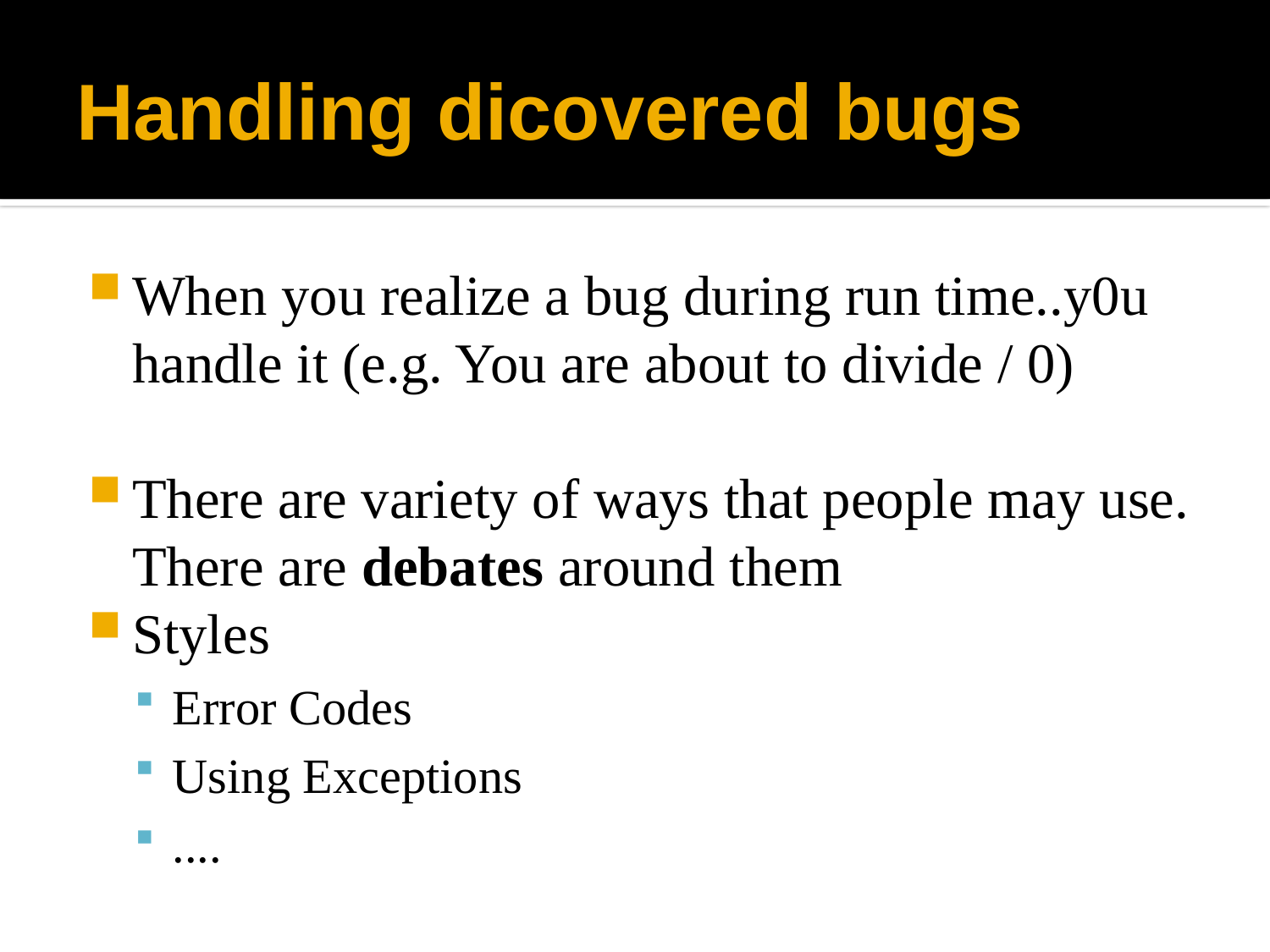

# Handling dicovered bugs
When you realize a bug during run time..y0u handle it (e.g. You are about to divide / 0)

There are variety of ways that people may use. There are debates around them
Styles
Error Codes
Using Exceptions
....